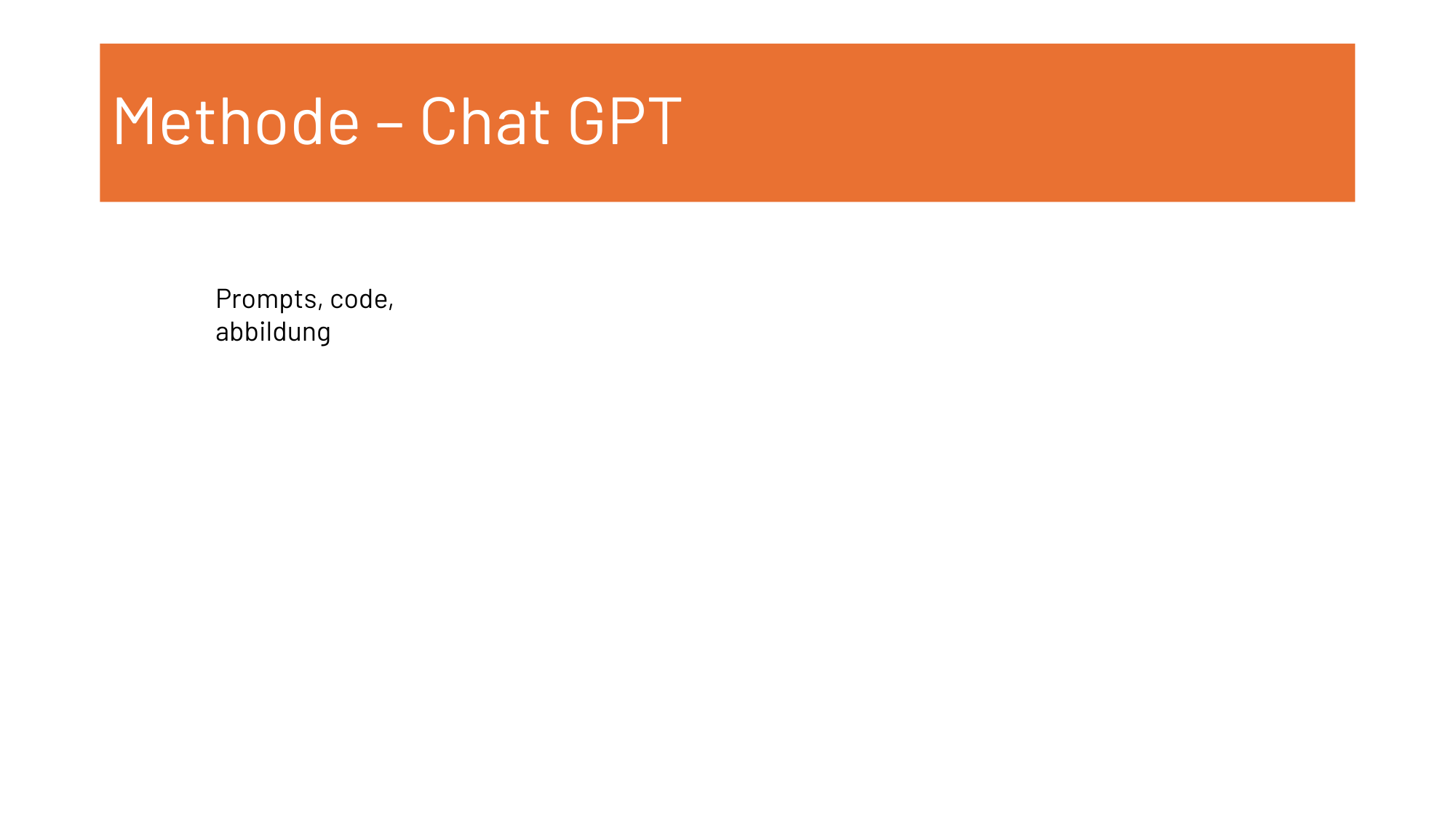

# Methode – Chat GPT
Prompts, code, abbildung